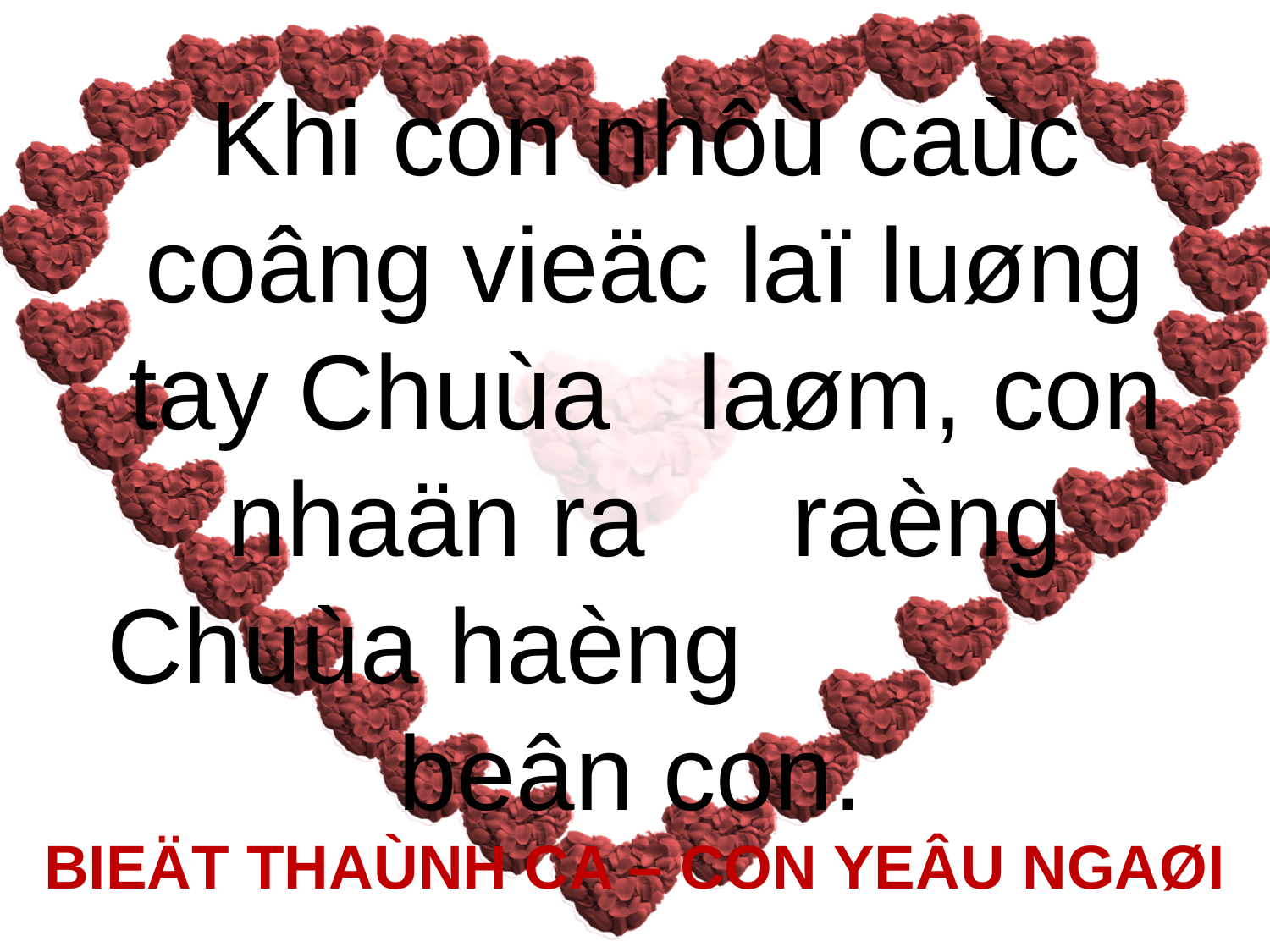

Khi con nhôù caùc coâng vieäc laï luøng tay Chuùa   laøm, con nhaän ra     raèng Chuùa haèng                beân con.
BIEÄT THAÙNH CA – CON YEÂU NGAØI